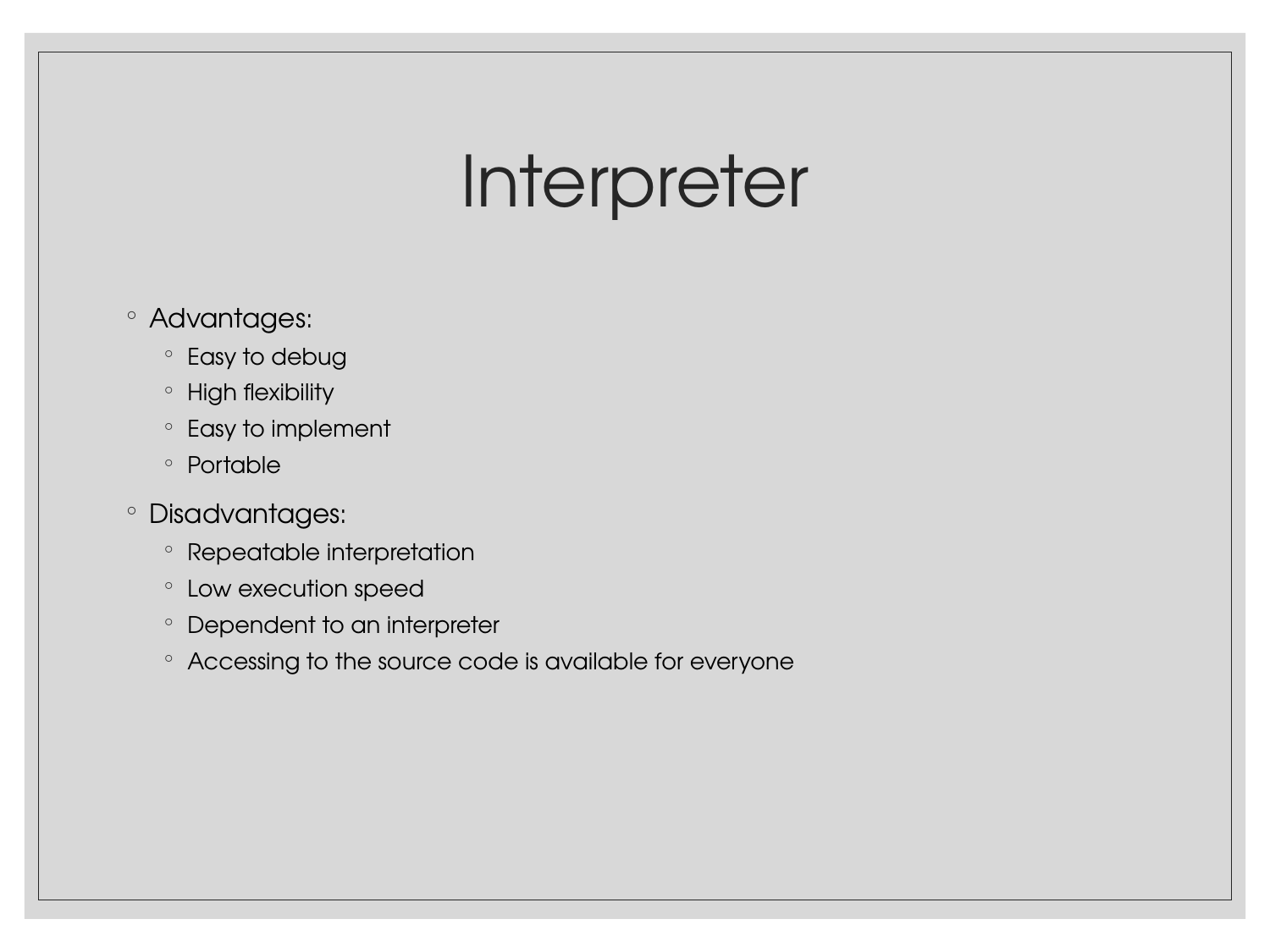

# Interpreter
Advantages:
Easy to debug
High flexibility
Easy to implement
Portable
Disadvantages:
Repeatable interpretation
Low execution speed
Dependent to an interpreter
Accessing to the source code is available for everyone